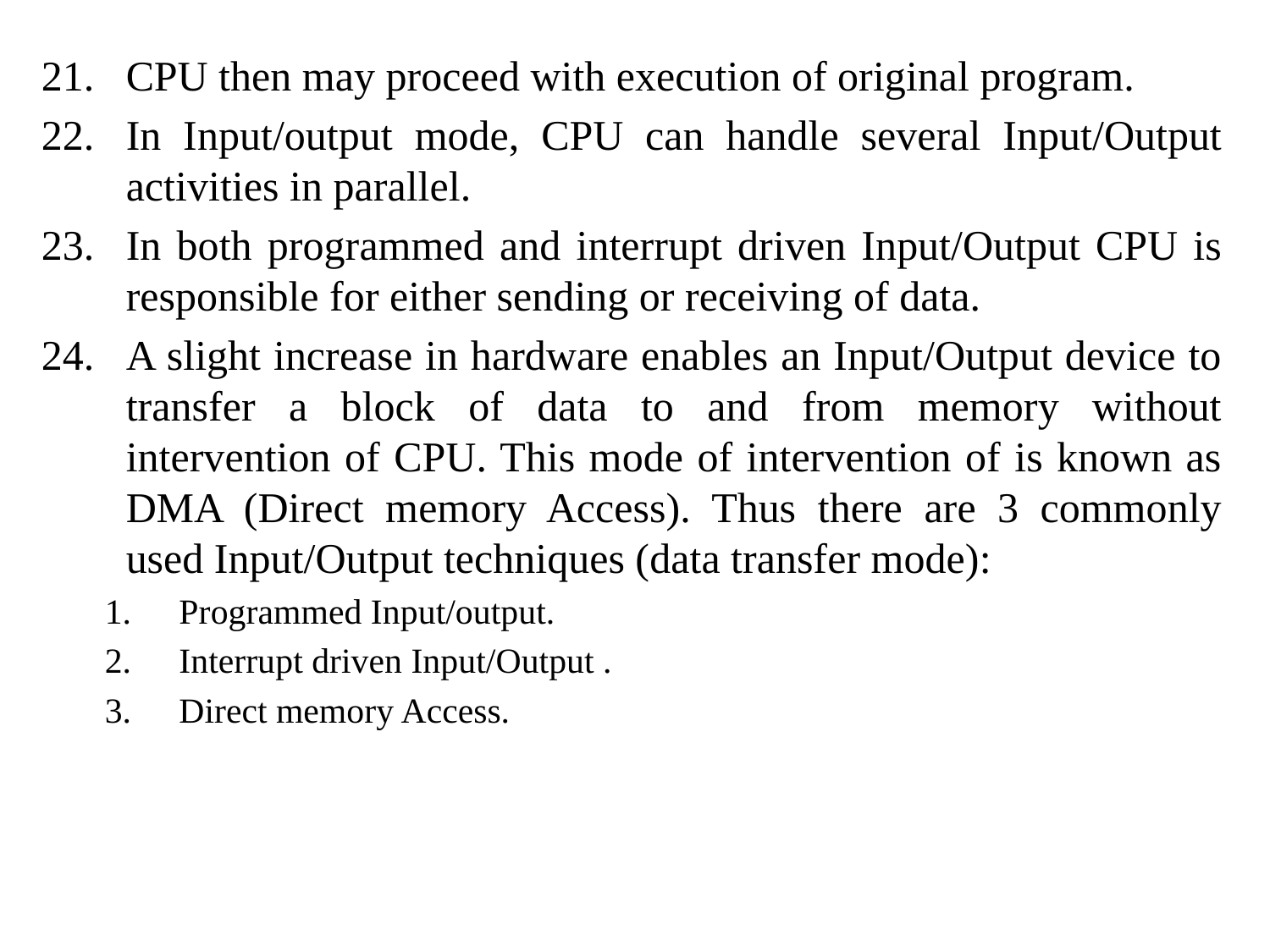

CPU then may proceed with execution of original program.
In Input/output mode, CPU can handle several Input/Output activities in parallel.
In both programmed and interrupt driven Input/Output CPU is responsible for either sending or receiving of data.
A slight increase in hardware enables an Input/Output device to transfer a block of data to and from memory without intervention of CPU. This mode of intervention of is known as DMA (Direct memory Access). Thus there are 3 commonly used Input/Output techniques (data transfer mode):
Programmed Input/output.
Interrupt driven Input/Output .
Direct memory Access.